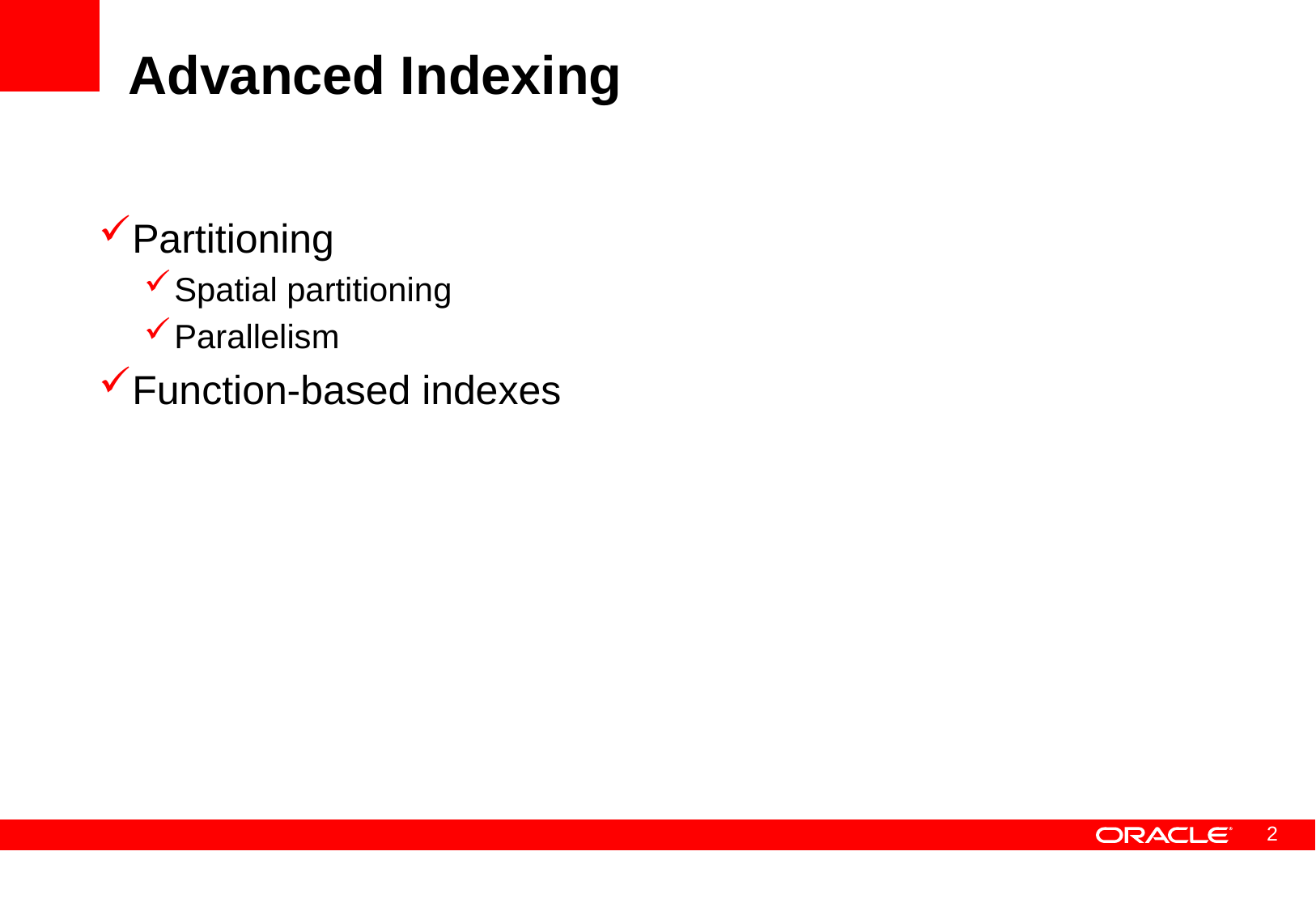

# Advanced Indexing
Partitioning
Spatial partitioning
Parallelism
Function-based indexes